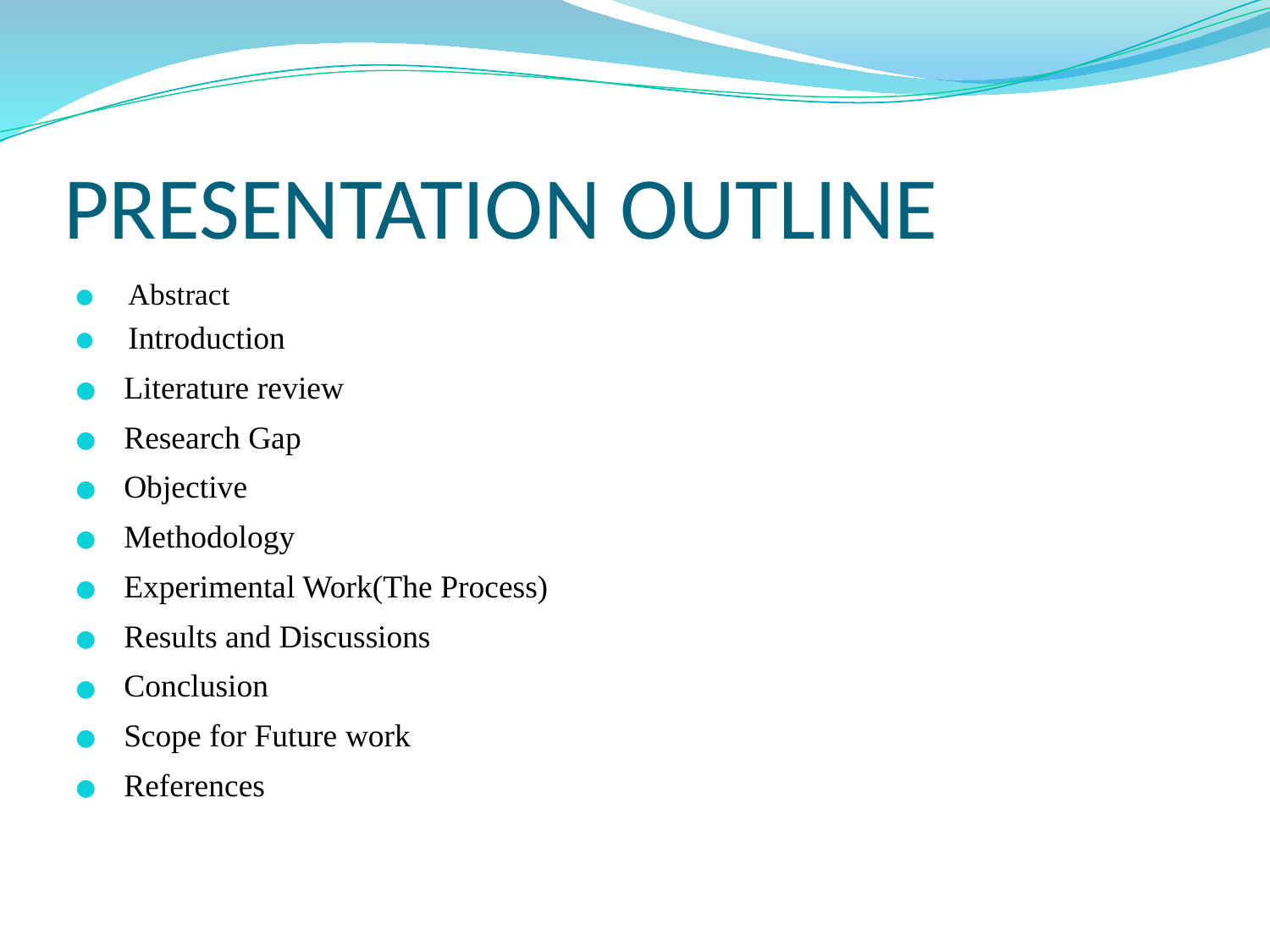

# PRESENTATION OUTLINE
  Abstract
  Introduction
Literature review
Research Gap
Objective
Methodology
Experimental Work(The Process)
Results and Discussions
Conclusion
Scope for Future work
References